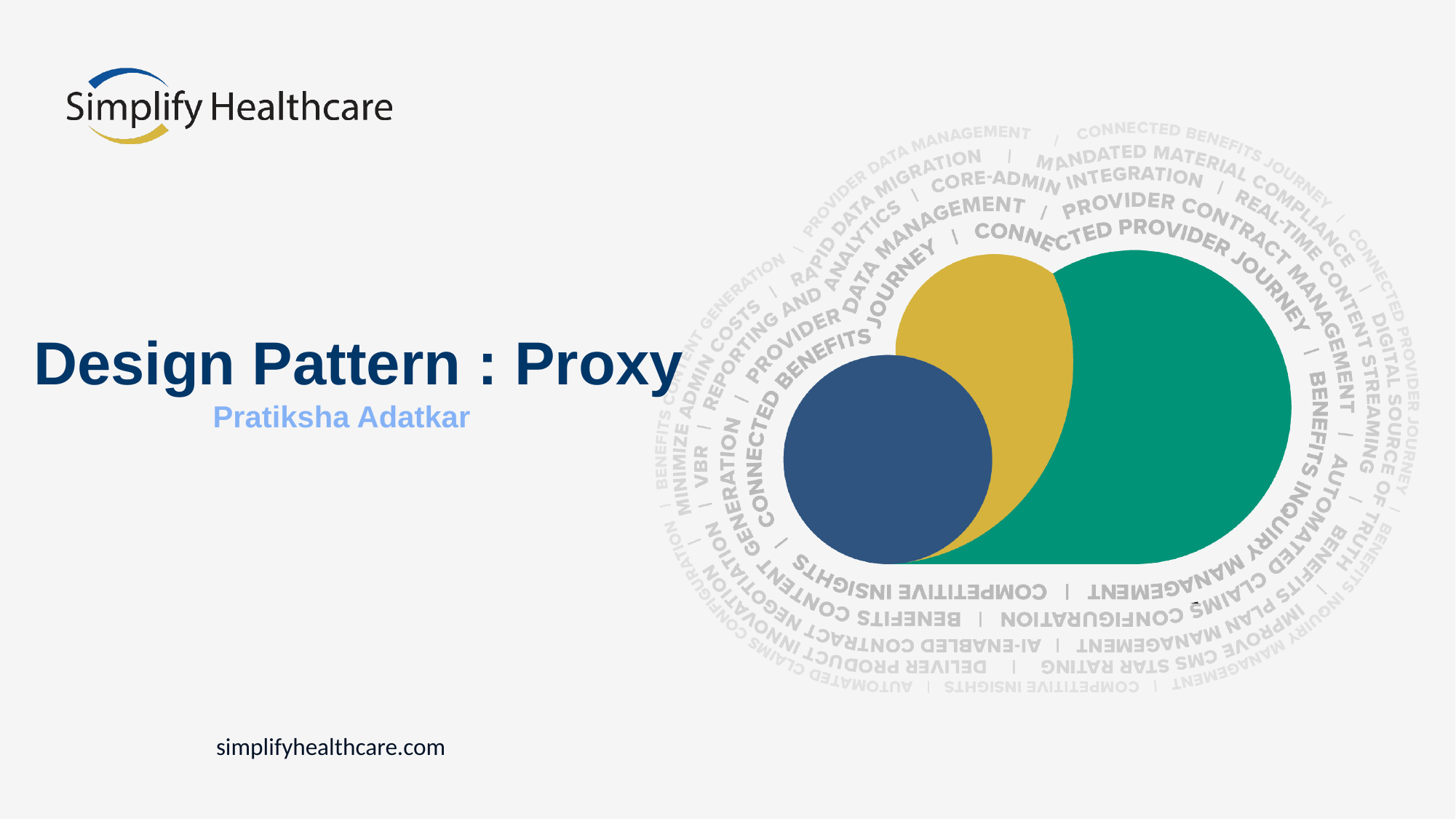

# Design Pattern : Proxy Pratiksha Adatkar